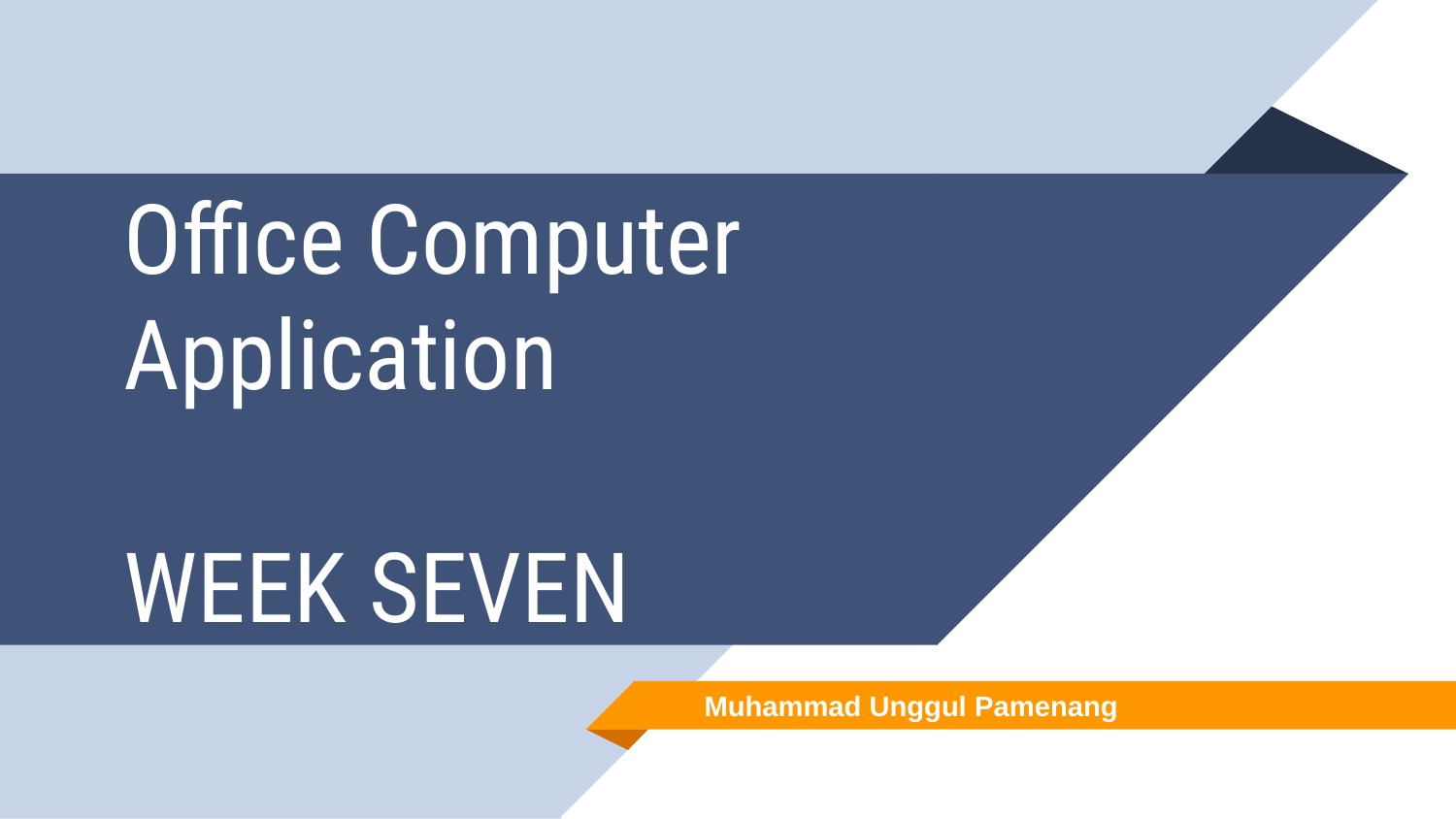

# Office Computer Application WEEK SEVEN
Muhammad Unggul Pamenang